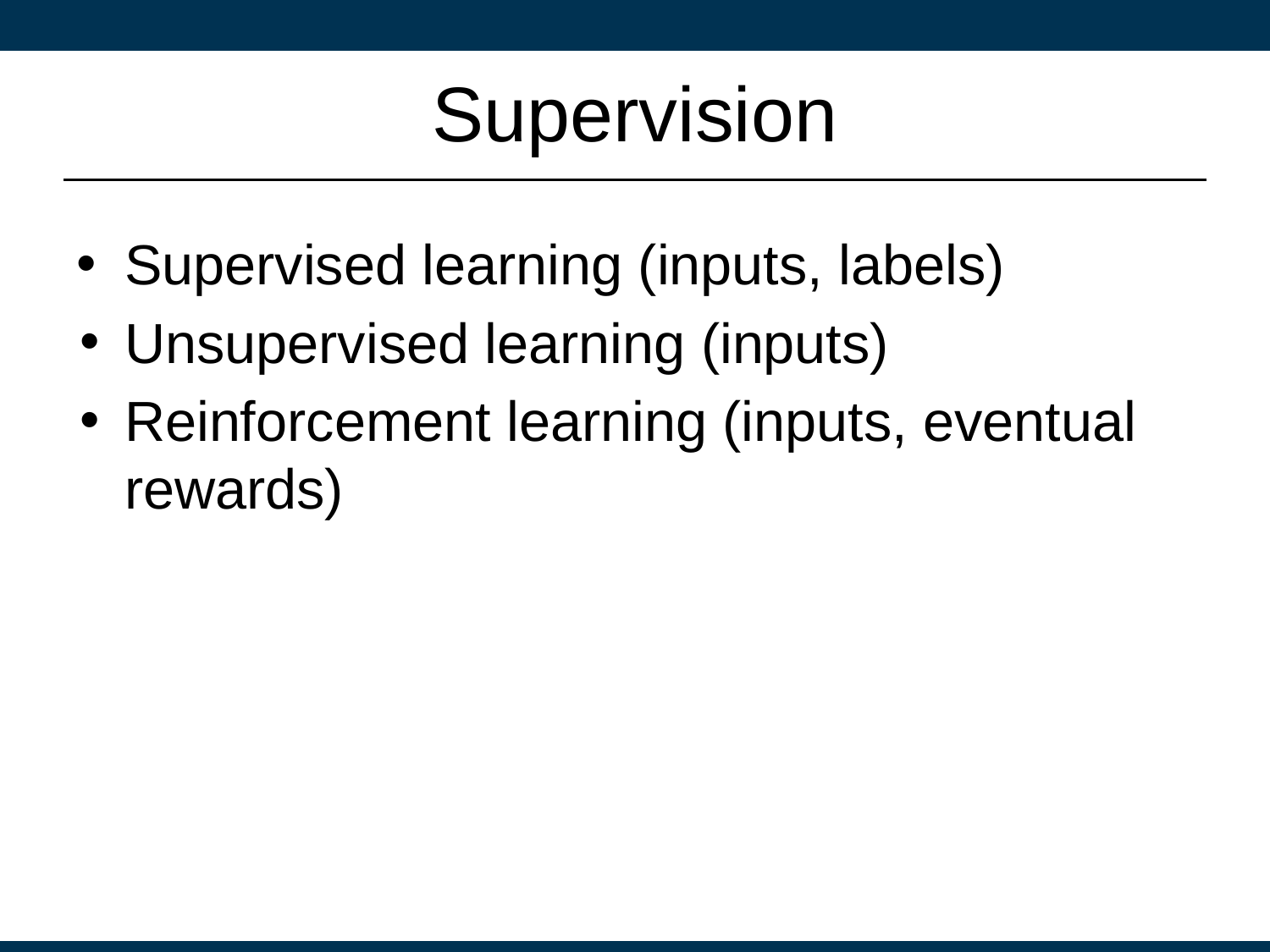

# Supervision
Supervised learning (inputs, labels)
Unsupervised learning (inputs)
Reinforcement learning (inputs, eventual rewards)